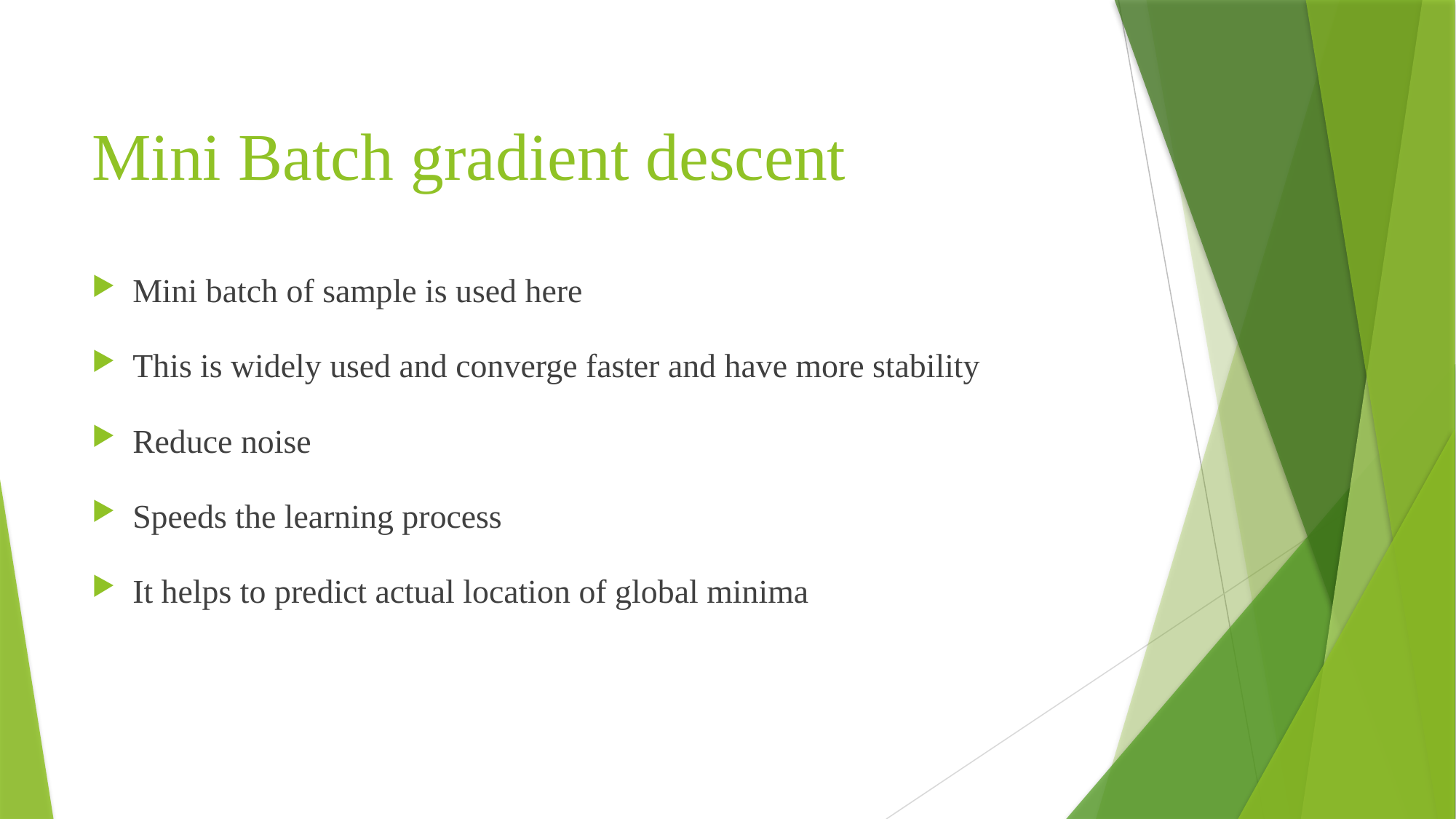

# Mini Batch gradient descent
Mini batch of sample is used here
This is widely used and converge faster and have more stability
Reduce noise
Speeds the learning process
It helps to predict actual location of global minima